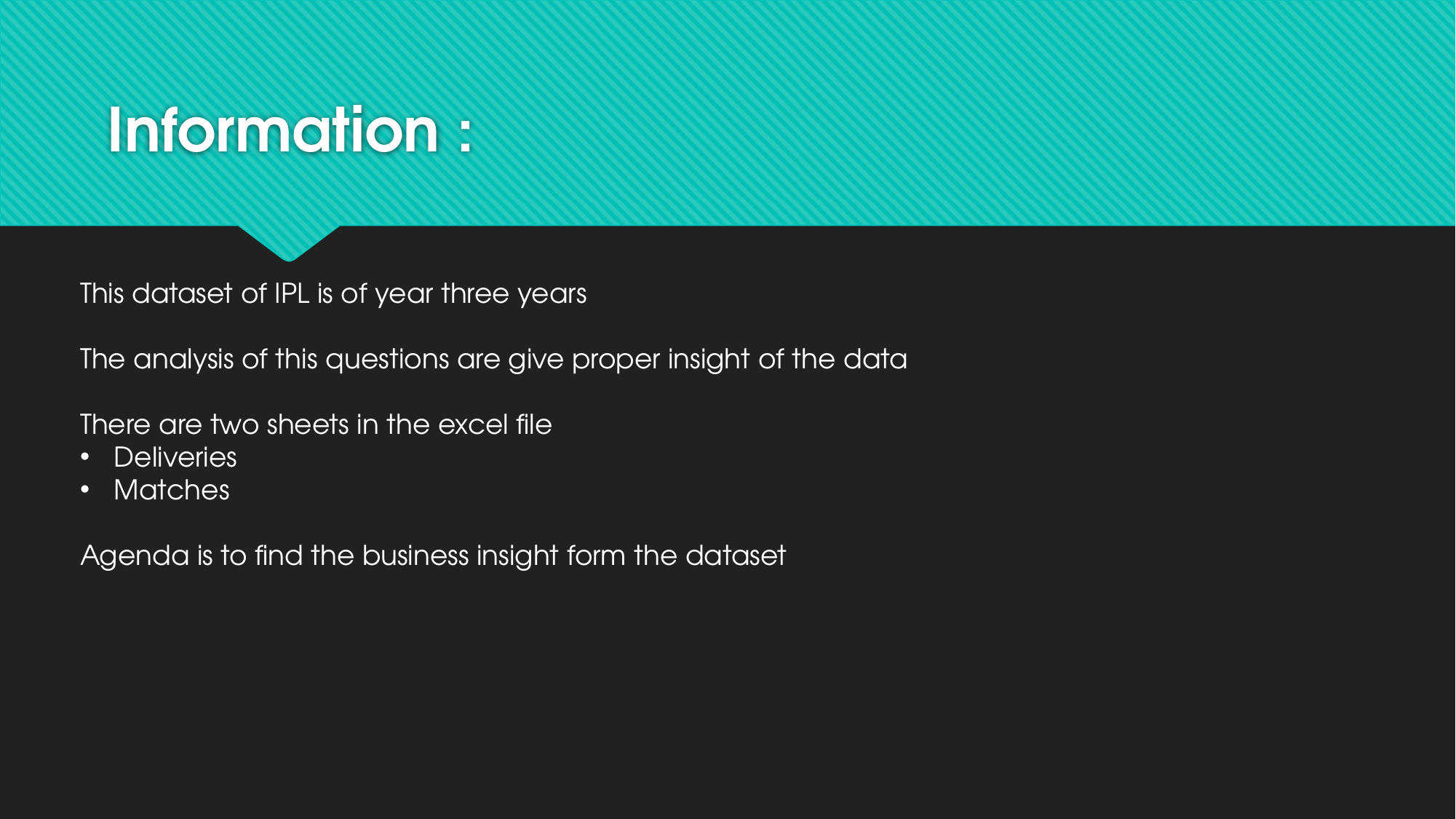

# Information :
This dataset of IPL is of year three years

The analysis of this questions are give proper insight of the data

There are two sheets in the excel file
Deliveries
Matches

Agenda is to find the business insight form the dataset